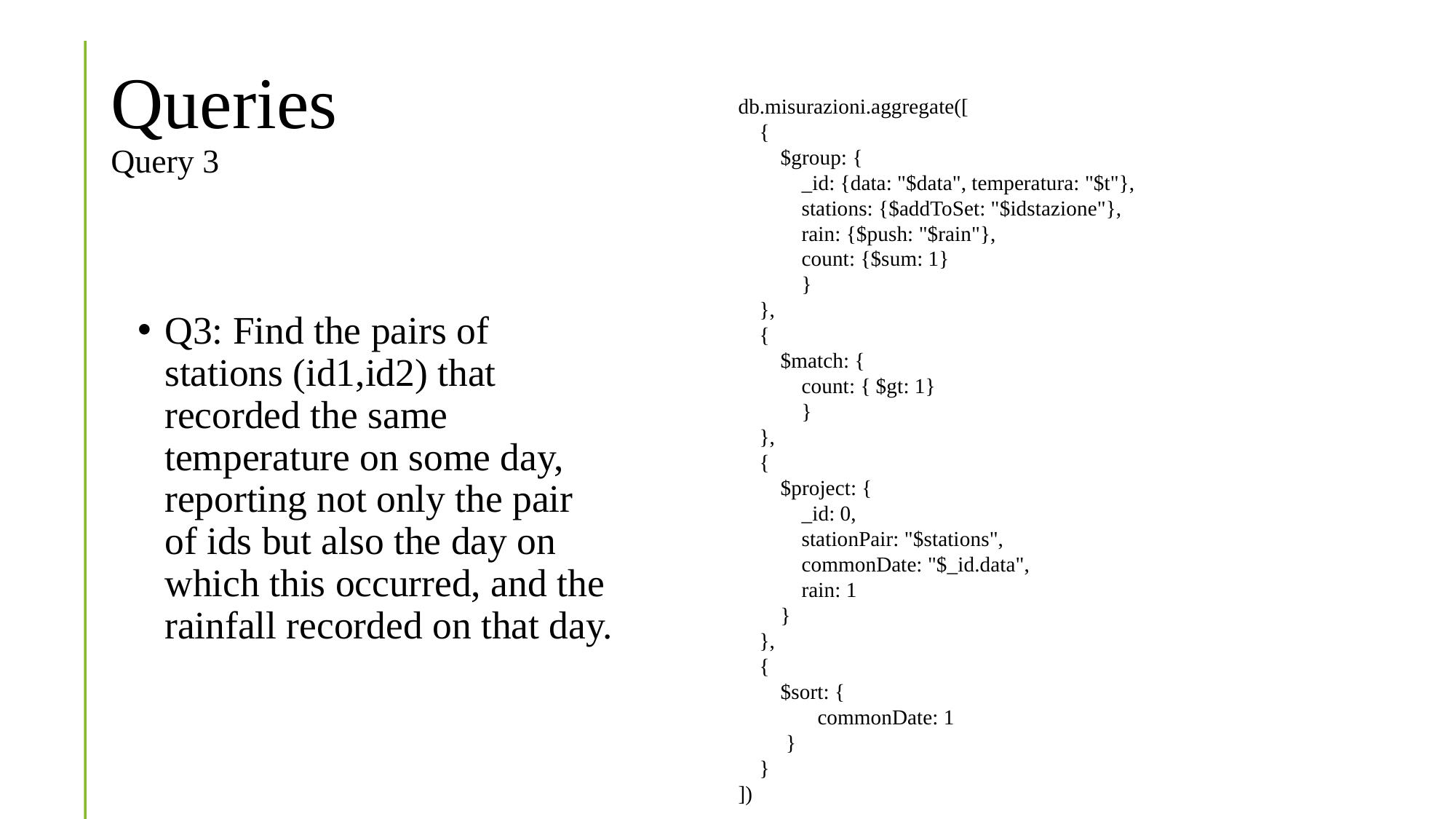

# Queries Query 3
db.misurazioni.aggregate([
    {
        $group: {
            _id: {data: "$data", temperatura: "$t"},
            stations: {$addToSet: "$idstazione"},
            rain: {$push: "$rain"},
            count: {$sum: 1}
            }
    },
    {
        $match: {
            count: { $gt: 1}
            }
    },
    {
        $project: {
            _id: 0,
            stationPair: "$stations",
            commonDate: "$_id.data",
            rain: 1
        }
    },
    {
        $sort: {
               commonDate: 1
         }
    }
])
Q3: Find the pairs of stations (id1,id2) that recorded the same temperature on some day, reporting not only the pair of ids but also the day on which this occurred, and the rainfall recorded on that day.